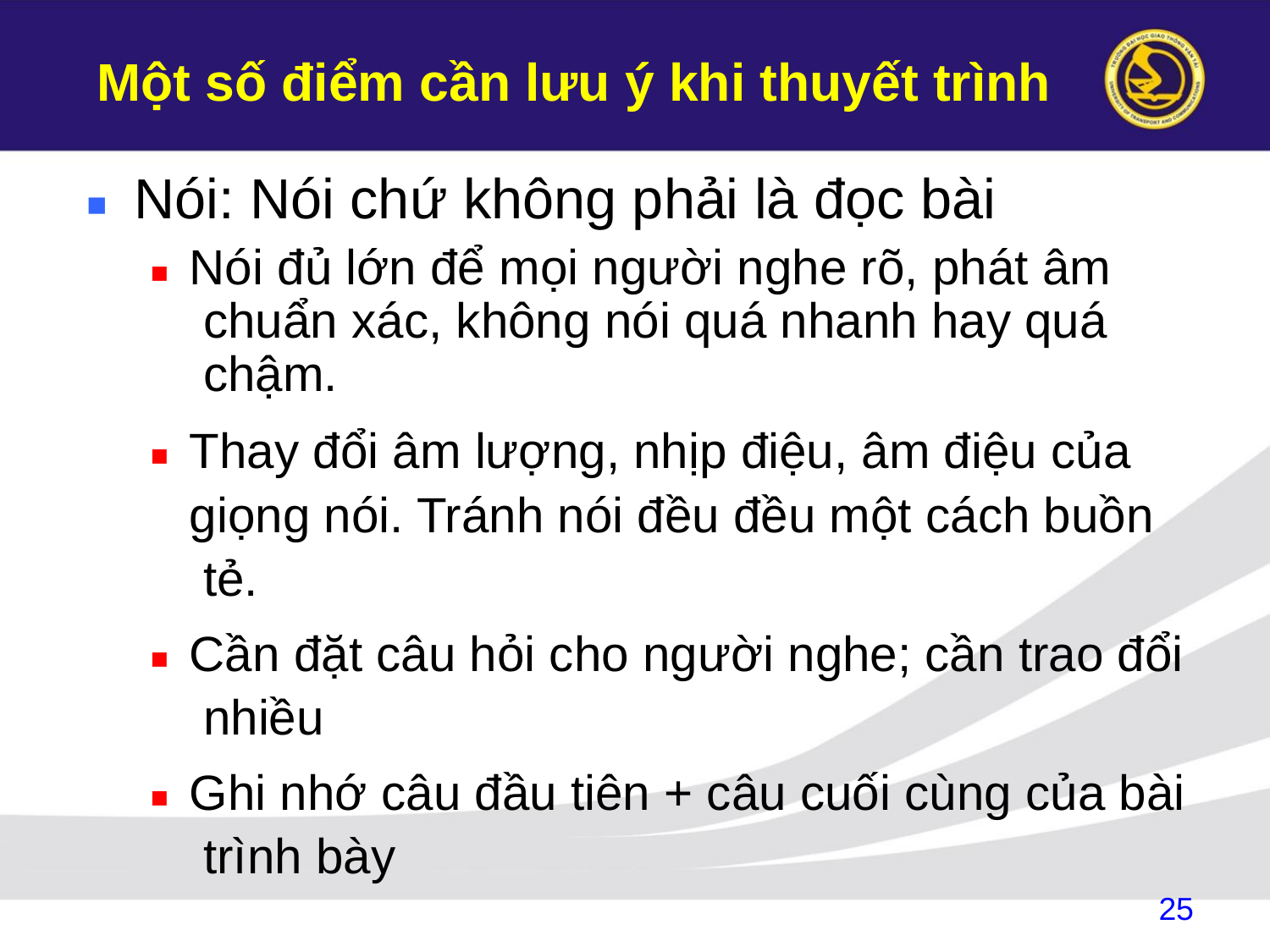

# Một số điểm cần lưu ý khi thuyết trình
Nói: Nói chứ không phải là đọc bài
Nói đủ lớn để mọi người nghe rõ, phát âm  chuẩn xác, không nói quá nhanh hay quá  chậm.
Thay đổi âm lượng, nhịp điệu, âm điệu của  giọng nói. Tránh nói đều đều một cách buồn  tẻ.
Cần đặt câu hỏi cho người nghe; cần trao đổi  nhiều
Ghi nhớ câu đầu tiên + câu cuối cùng của bài  trình bày
25